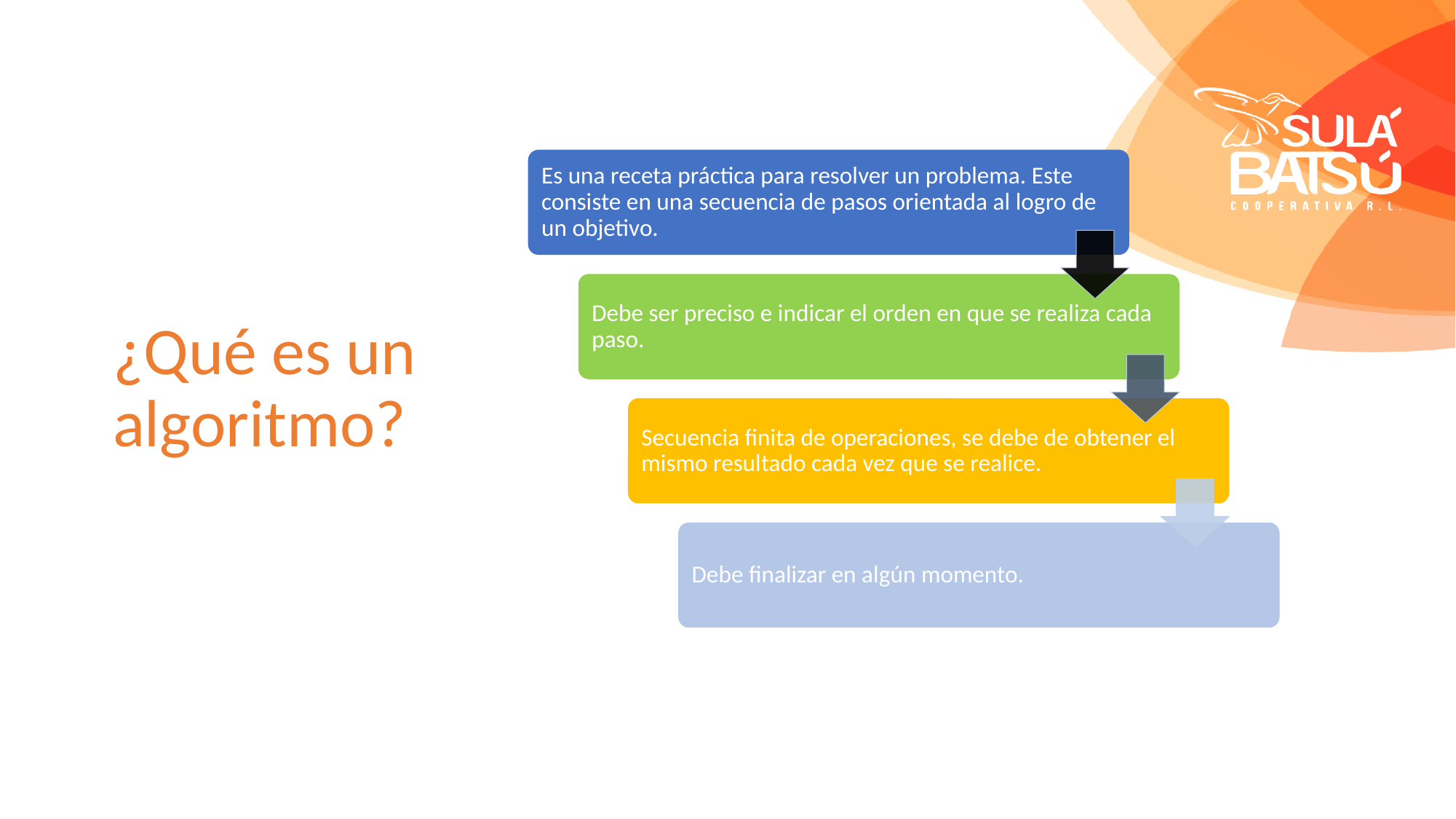

# ¿Qué es un algoritmo?
Es una receta práctica para resolver un problema. Este consiste en una secuencia de pasos orientada al logro de un objetivo.​
Debe ser preciso e indicar el orden en que se realiza cada paso.​
Secuencia finita de operaciones, se debe de obtener el mismo resultado cada vez que se realice.​
Debe finalizar en algún momento.